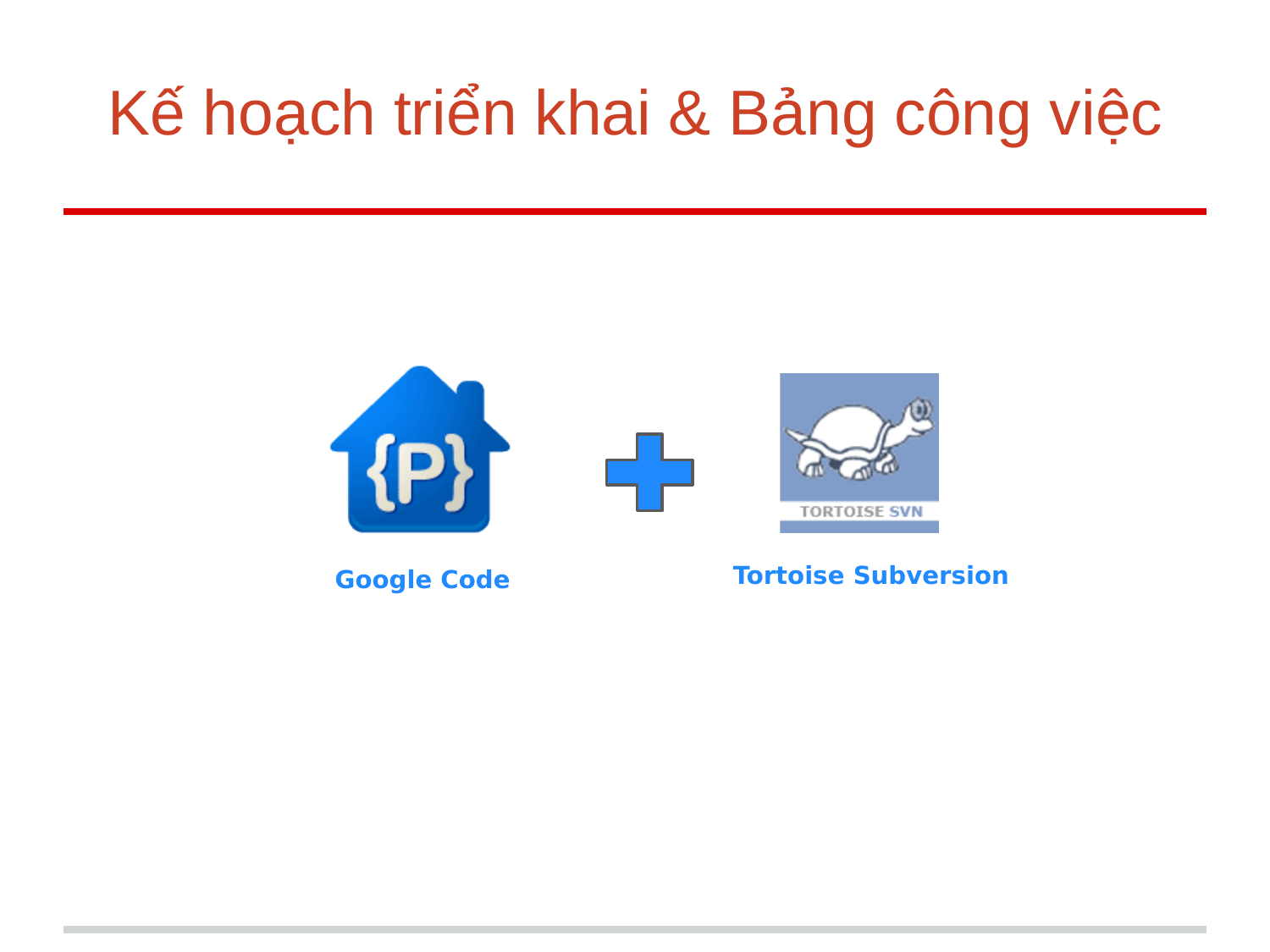

# Kế hoạch triển khai & Bảng công việc

Tortoise Subversion
Google Code